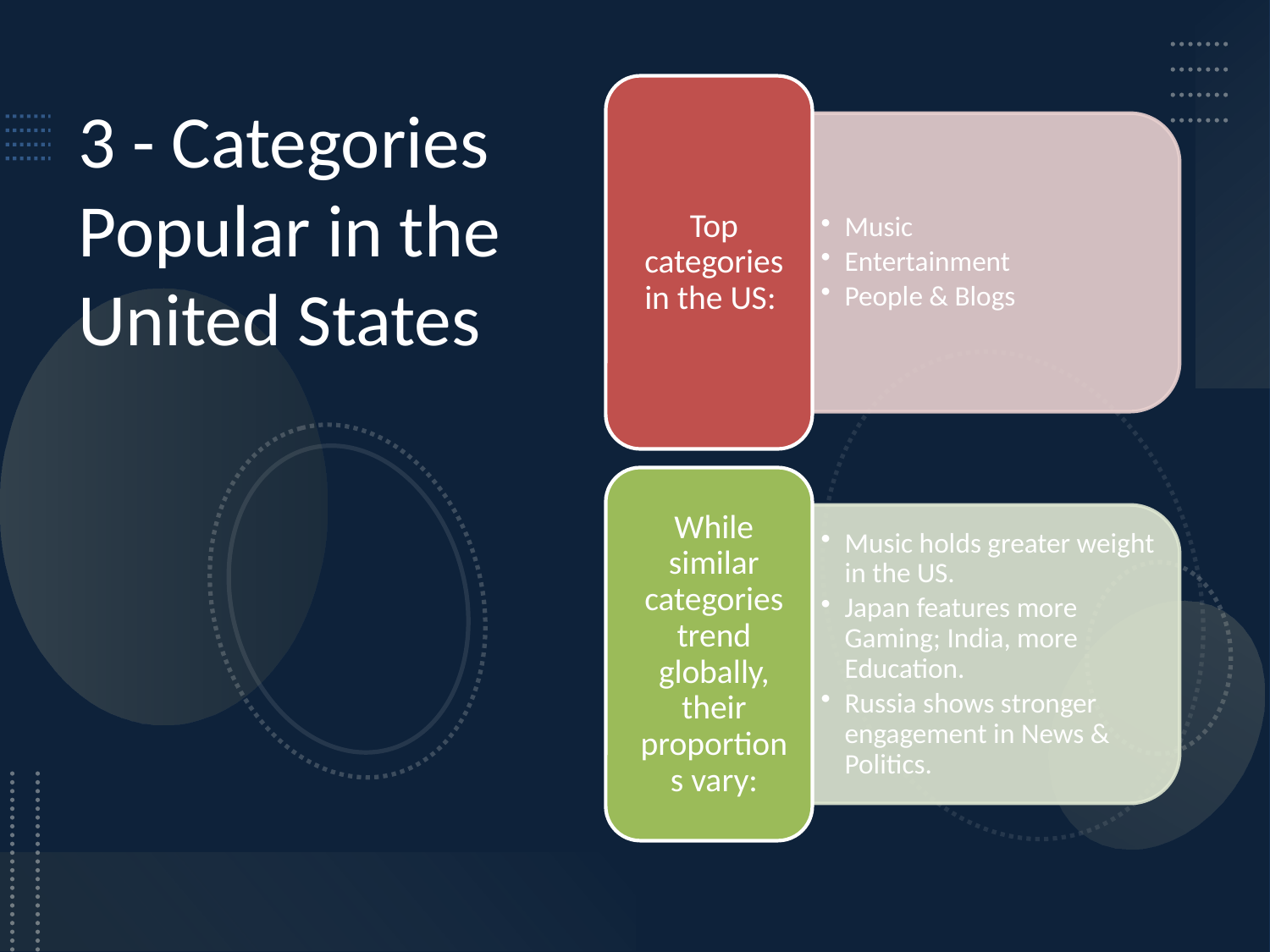

Music
Entertainment
People & Blogs
Top categories in the US:
Music holds greater weight in the US.
Japan features more Gaming; India, more Education.
Russia shows stronger engagement in News & Politics.
While similar categories trend globally, their proportions vary:
# 3 - Categories Popular in the United States